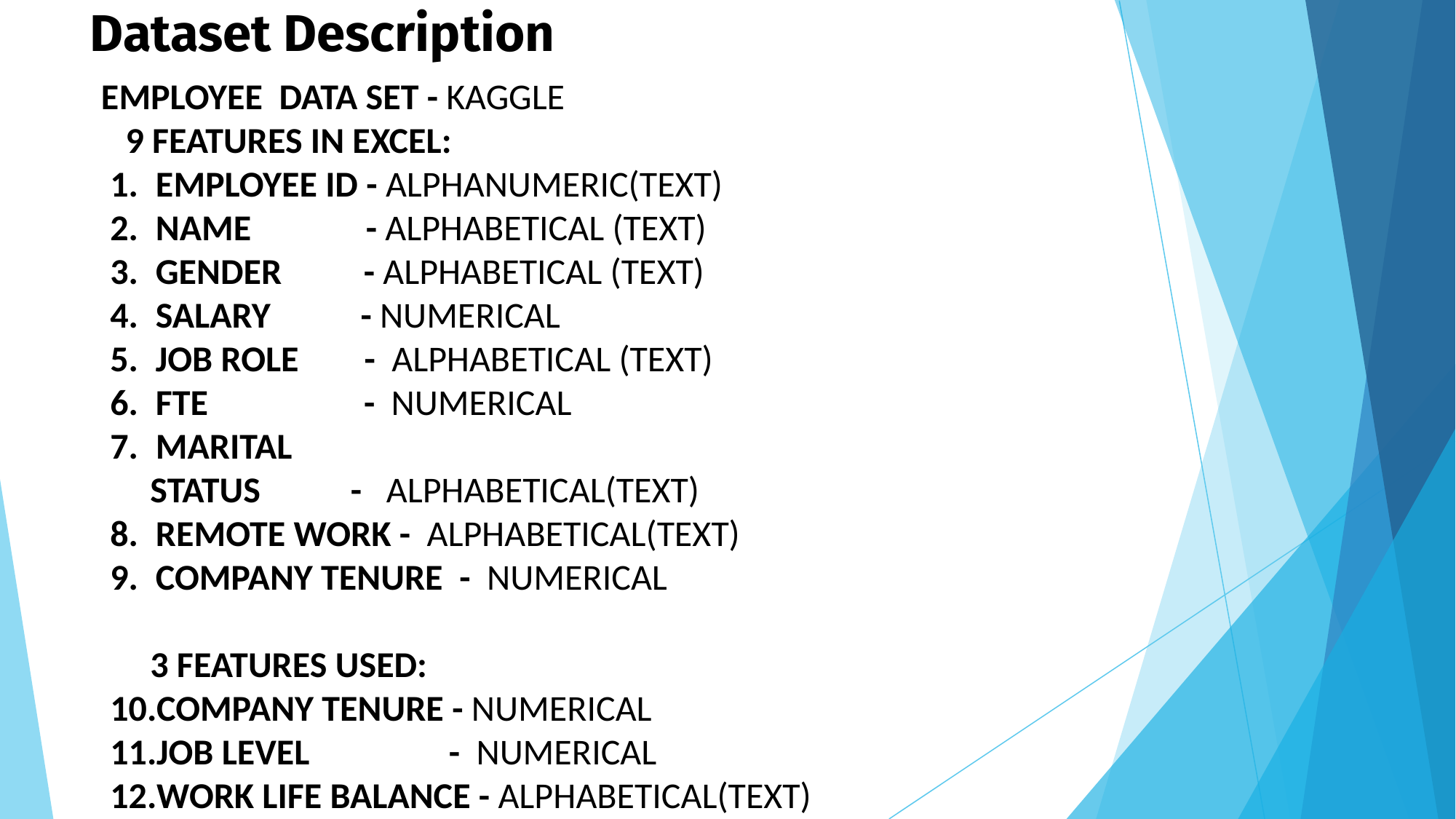

# Dataset Description
EMPLOYEE  DATA SET - KAGGLE
   9 FEATURES IN EXCEL:
EMPLOYEE ID - ALPHANUMERIC(TEXT)
NAME              - ALPHABETICAL (TEXT)
GENDER          - ALPHABETICAL (TEXT)
SALARY           - NUMERICAL
JOB ROLE        -  ALPHABETICAL (TEXT)
FTE                   -  NUMERICAL
MARITAL
      STATUS           -   ALPHABETICAL(TEXT)
REMOTE WORK -  ALPHABETICAL(TEXT)
COMPANY TENURE  -  NUMERICAL

      3 FEATURES USED:
COMPANY TENURE - NUMERICAL
JOB LEVEL                 -  NUMERICAL
WORK LIFE BALANCE - ALPHABETICAL(TEXT)